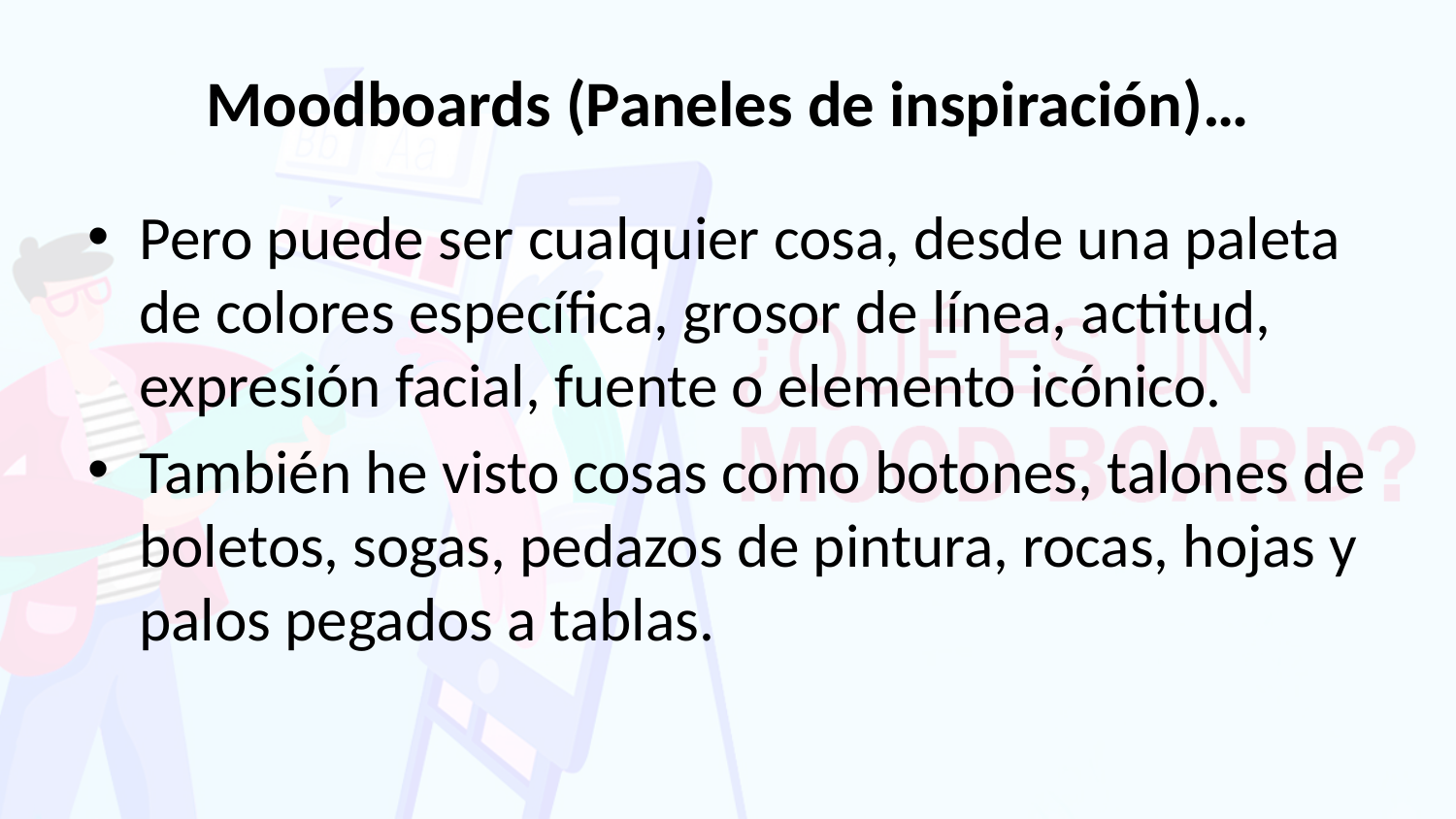

# Moodboards (Paneles de inspiración)…
Pero puede ser cualquier cosa, desde una paleta de colores específica, grosor de línea, actitud, expresión facial, fuente o elemento icónico.
También he visto cosas como botones, talones de boletos, sogas, pedazos de pintura, rocas, hojas y palos pegados a tablas.